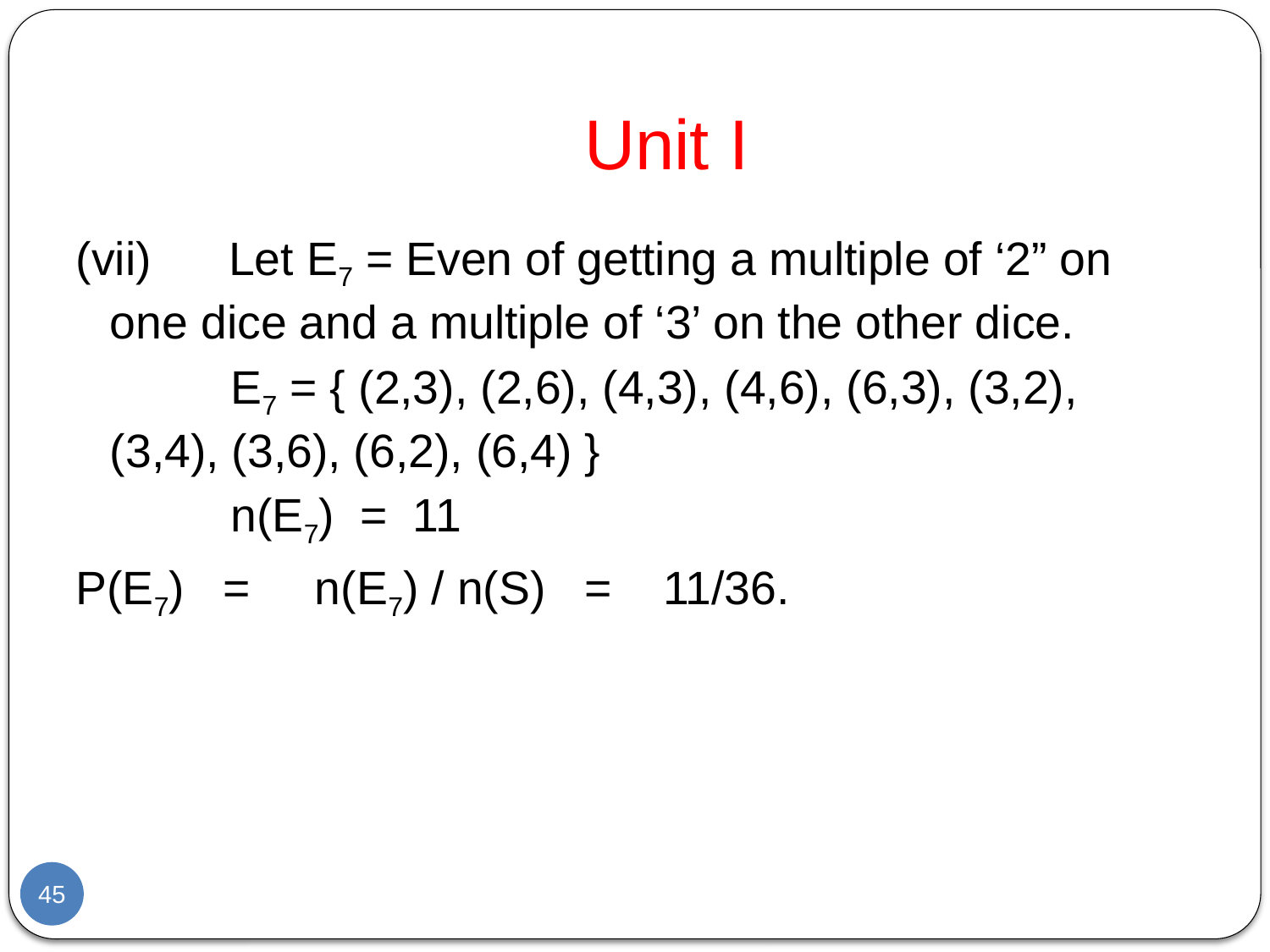

# Unit I
(vii)      Let E7 = Even of getting a multiple of ‘2” on one dice and a multiple of ‘3’ on the other dice.
            E7 = { (2,3), (2,6), (4,3), (4,6), (6,3), (3,2), (3,4), (3,6), (6,2), (6,4) }
            n(E7)  =  11
P(E7)   =     n(E7) / n(S)   =    11/36.

45